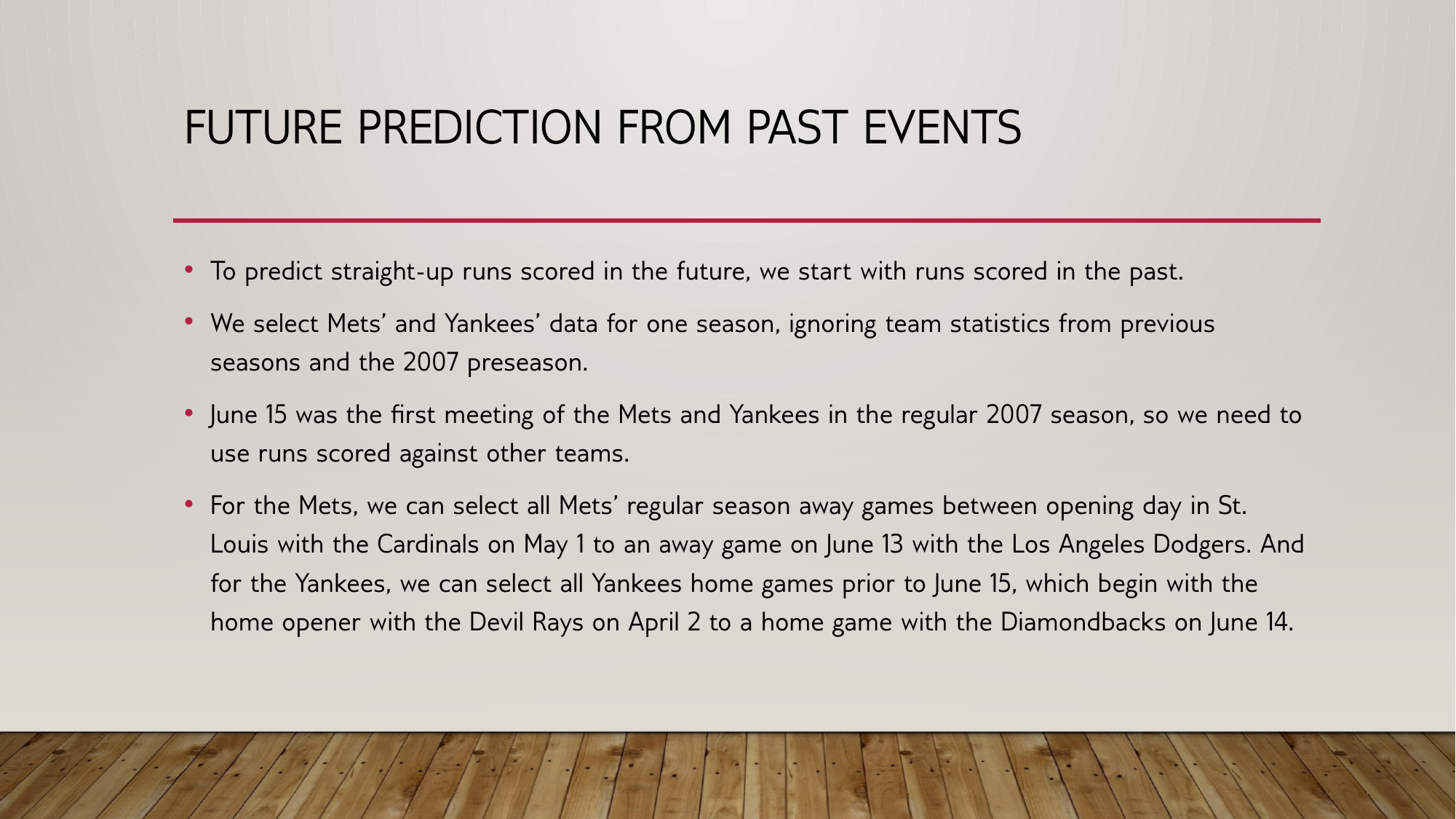

# Future Prediction from Past Events
To predict straight-up runs scored in the future, we start with runs scored in the past.
We select Mets’ and Yankees’ data for one season, ignoring team statistics from previous seasons and the 2007 preseason.
June 15 was the first meeting of the Mets and Yankees in the regular 2007 season, so we need to use runs scored against other teams.
For the Mets, we can select all Mets’ regular season away games between opening day in St. Louis with the Cardinals on May 1 to an away game on June 13 with the Los Angeles Dodgers. And for the Yankees, we can select all Yankees home games prior to June 15, which begin with the home opener with the Devil Rays on April 2 to a home game with the Diamondbacks on June 14.